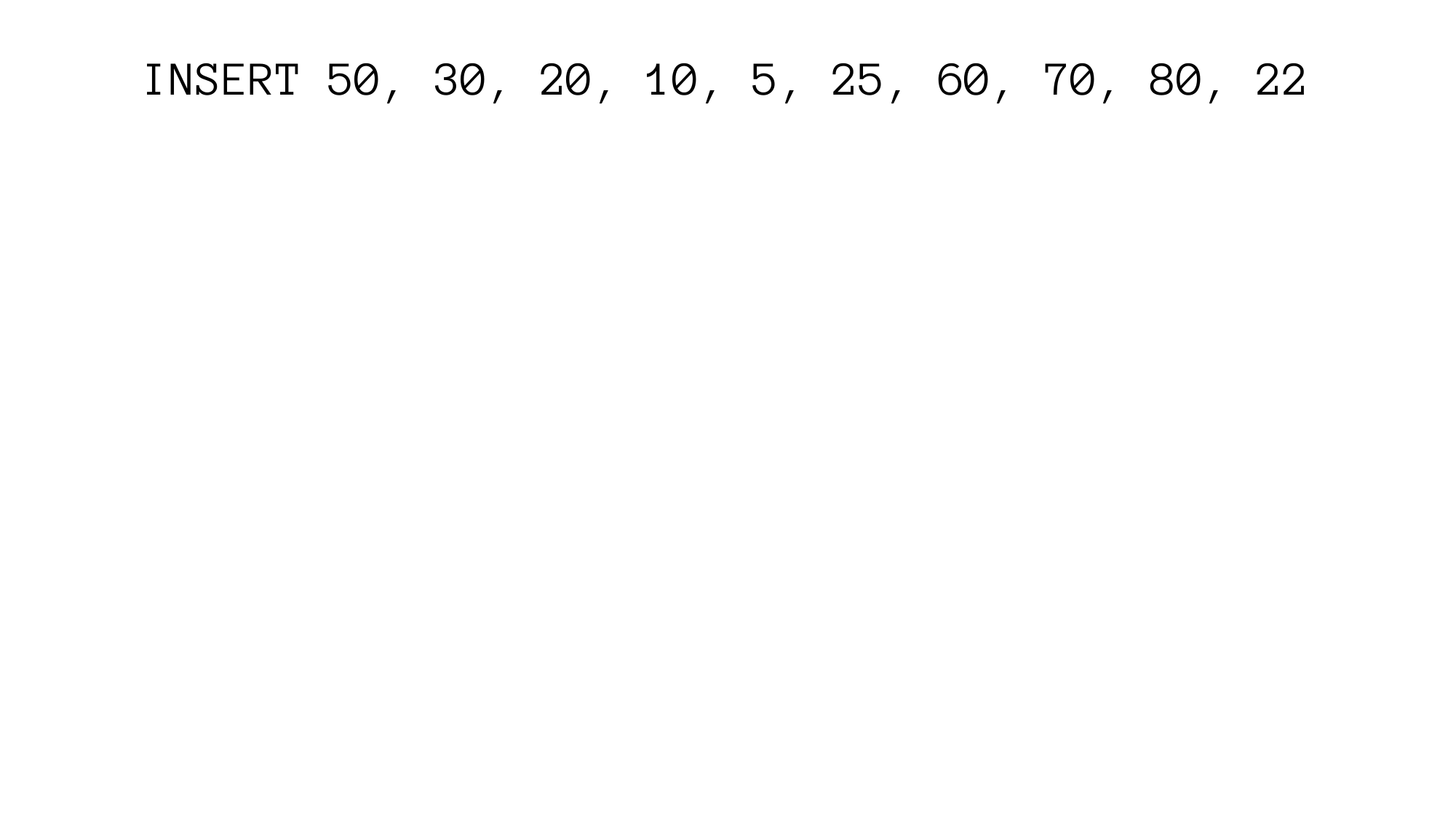

INSERT 50, 30, 20, 10, 5, 25, 60, 70, 80, 22